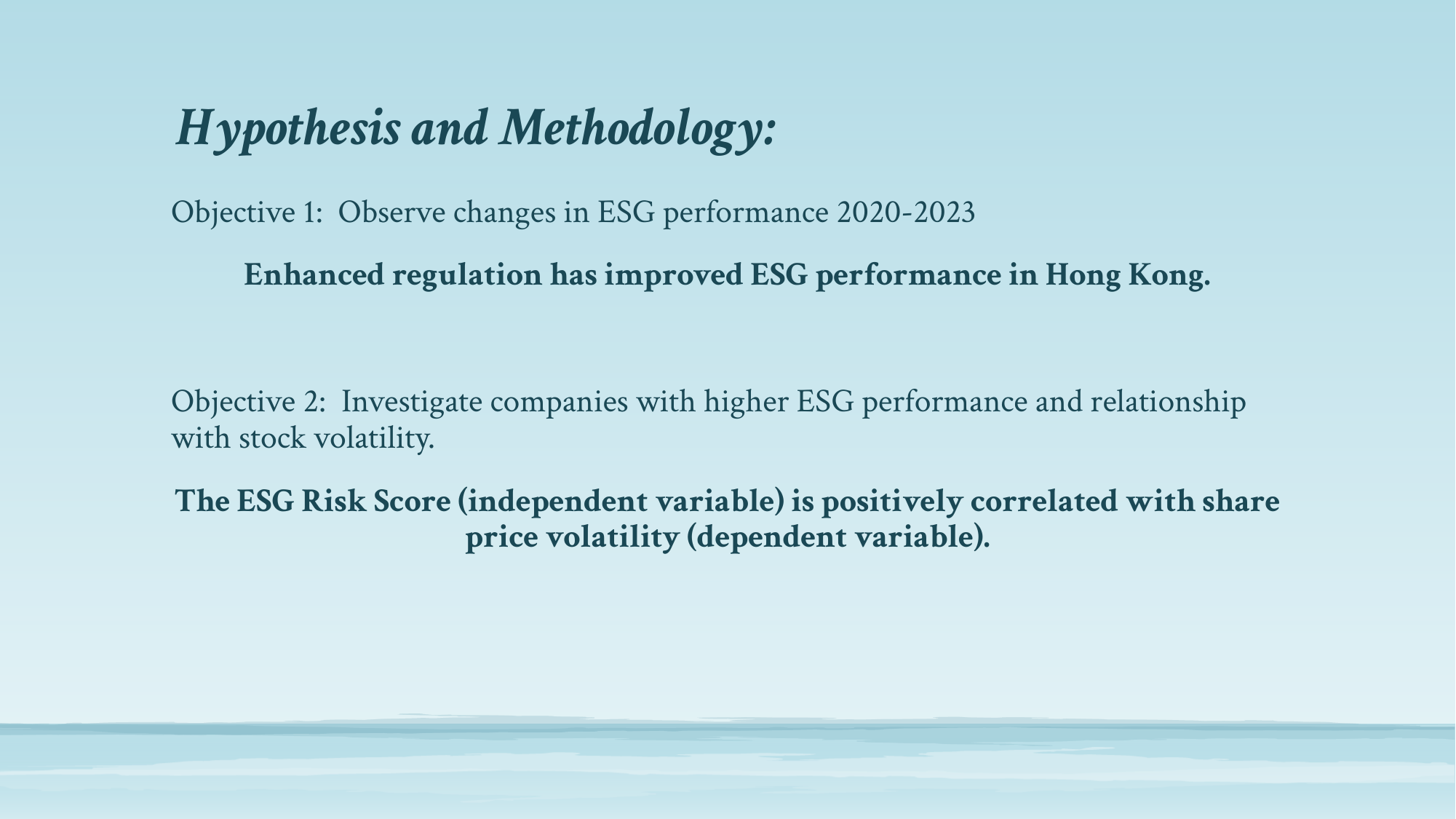

# Hypothesis and Methodology:
Objective 1:  Observe changes in ESG performance 2020-2023
Enhanced regulation has improved ESG performance in Hong Kong.

Objective 2:  Investigate companies with higher ESG performance and relationship with stock volatility.
The ESG Risk Score (independent variable) is positively correlated with share price volatility (dependent variable).